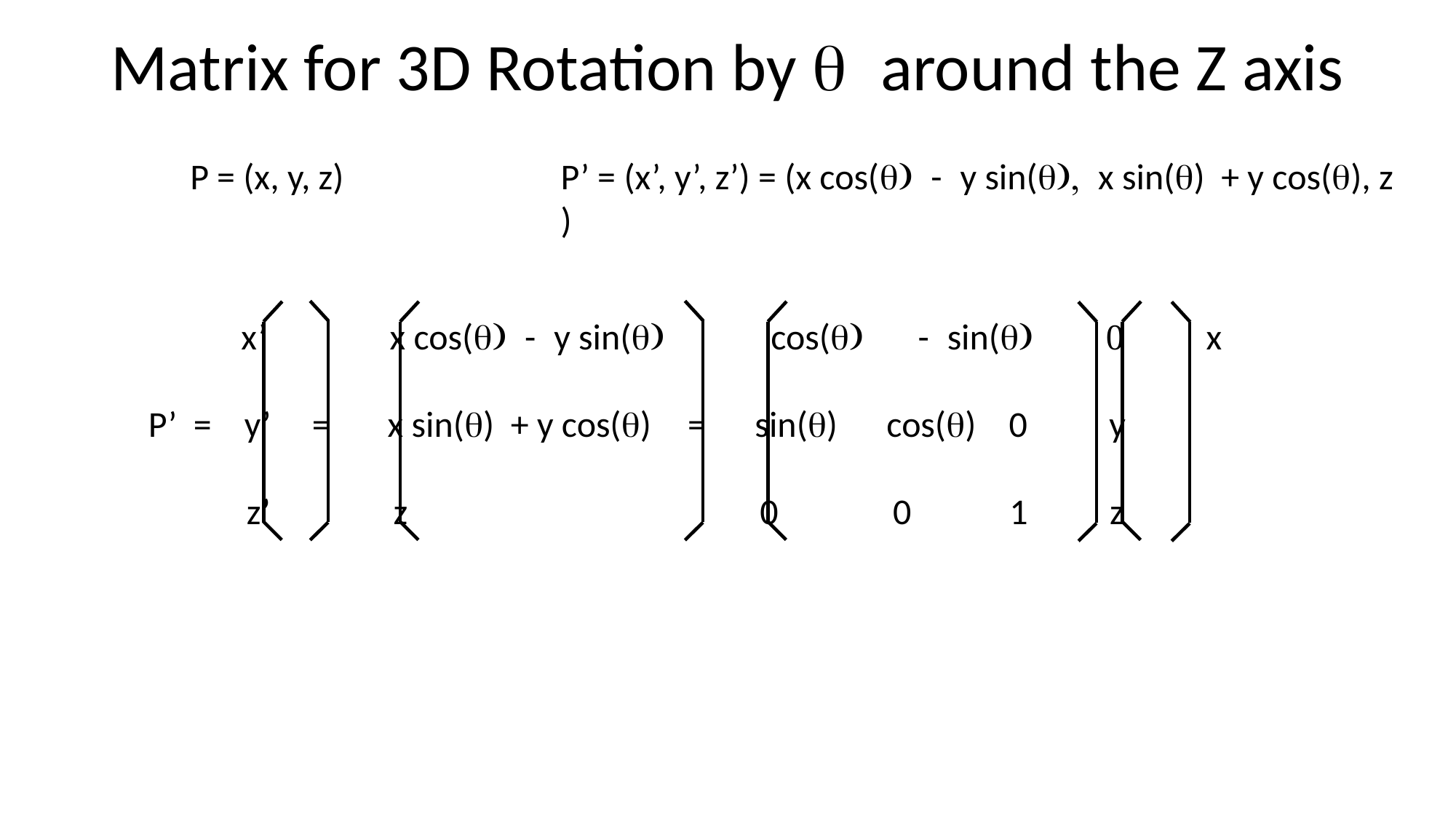

# Matrix for 3D Rotation by θ around the Z axis
P = (x, y, z)
P’ = (x’, y’, z’) = (x cos(θ) - y sin(θ), x sin(θ)  + y cos(θ), z )
               x’               x cos(θ) - y sin(θ)             cos(θ)   - sin(θ)    0          x

P’  =    y’     =       x sin(θ)  + y cos(θ)     =      sin(θ)      cos(θ)    0          y

            z’               z                                           0              0            1          z